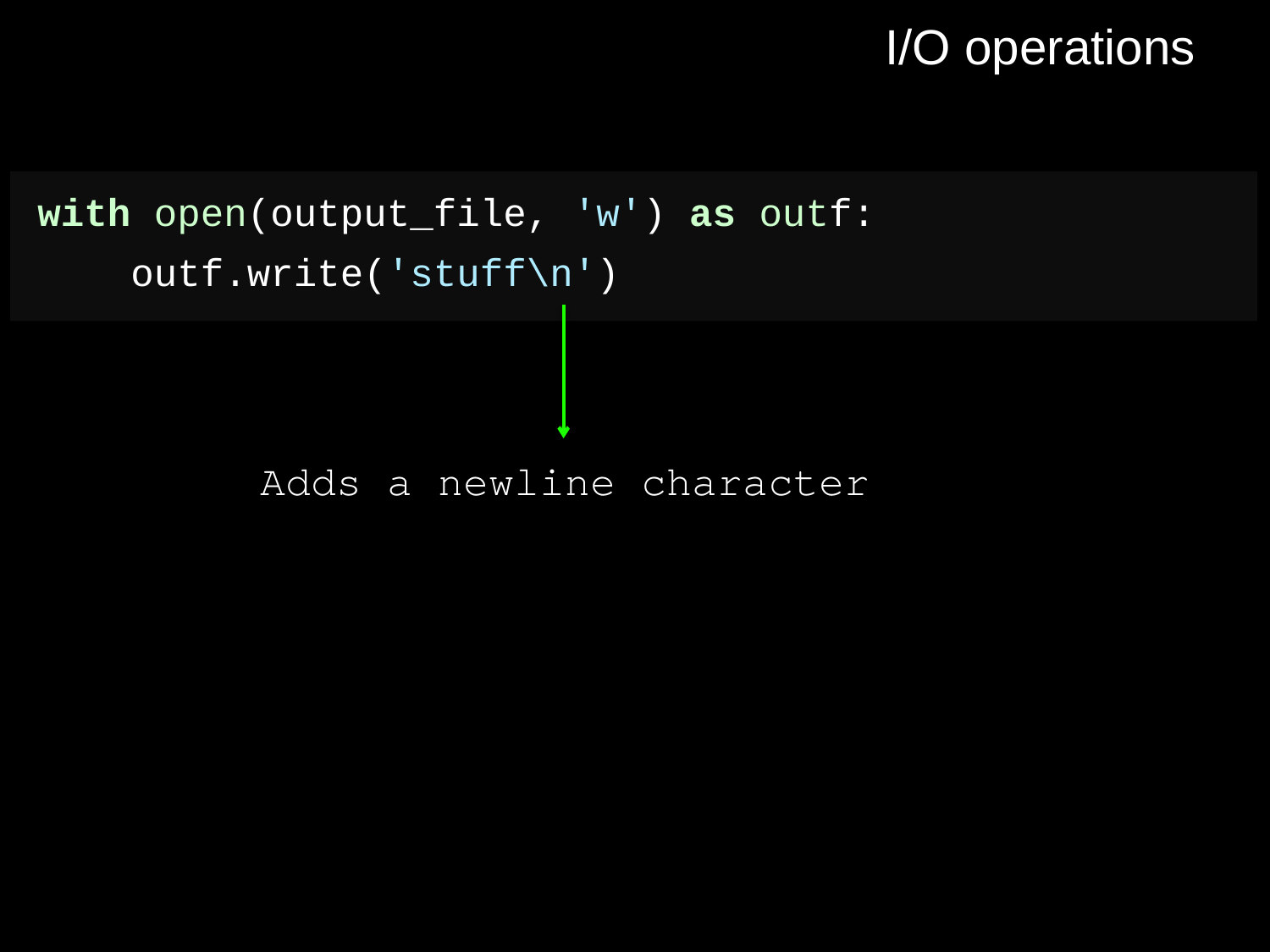

I/O operations
with open(output_file, 'w') as outf:
    outf.write('stuff\n')

Adds a newline character